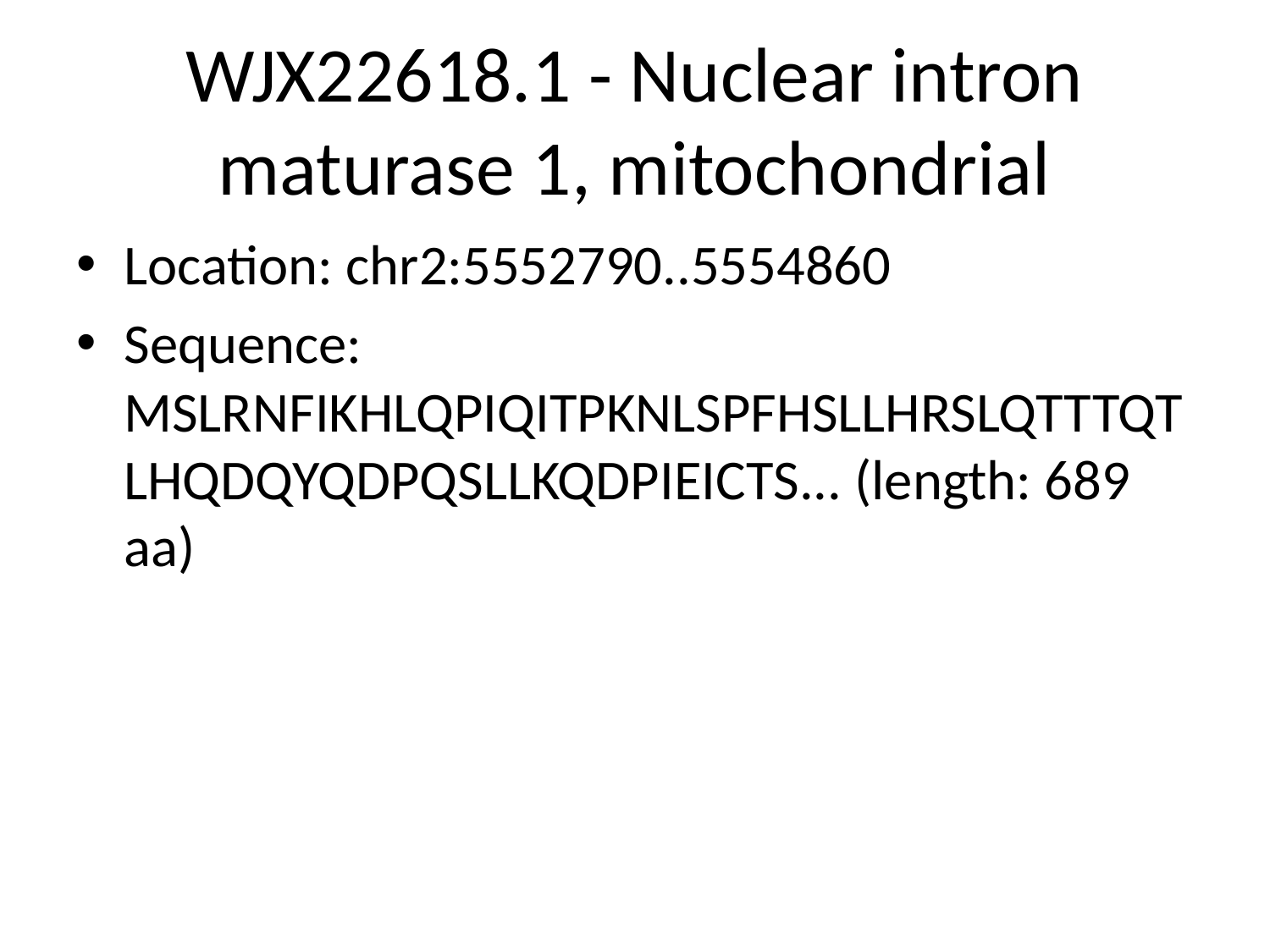

# WJX22618.1 - Nuclear intron maturase 1, mitochondrial
Location: chr2:5552790..5554860
Sequence: MSLRNFIKHLQPIQITPKNLSPFHSLLHRSLQTTTQTLHQDQYQDPQSLLKQDPIEICTS... (length: 689 aa)